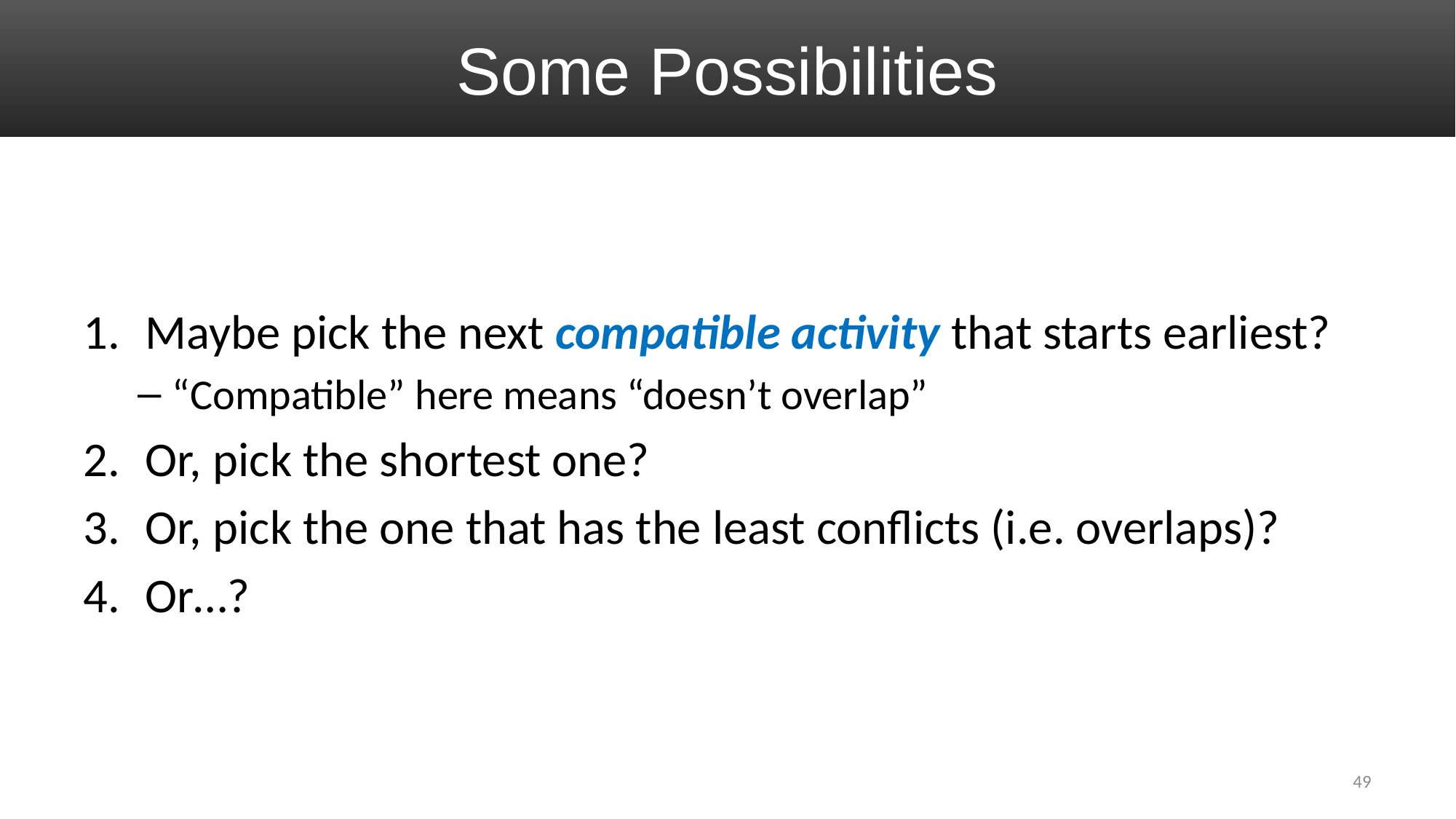

# Some Possibilities
Maybe pick the next compatible activity that starts earliest?
“Compatible” here means “doesn’t overlap”
Or, pick the shortest one?
Or, pick the one that has the least conflicts (i.e. overlaps)?
Or…?
49